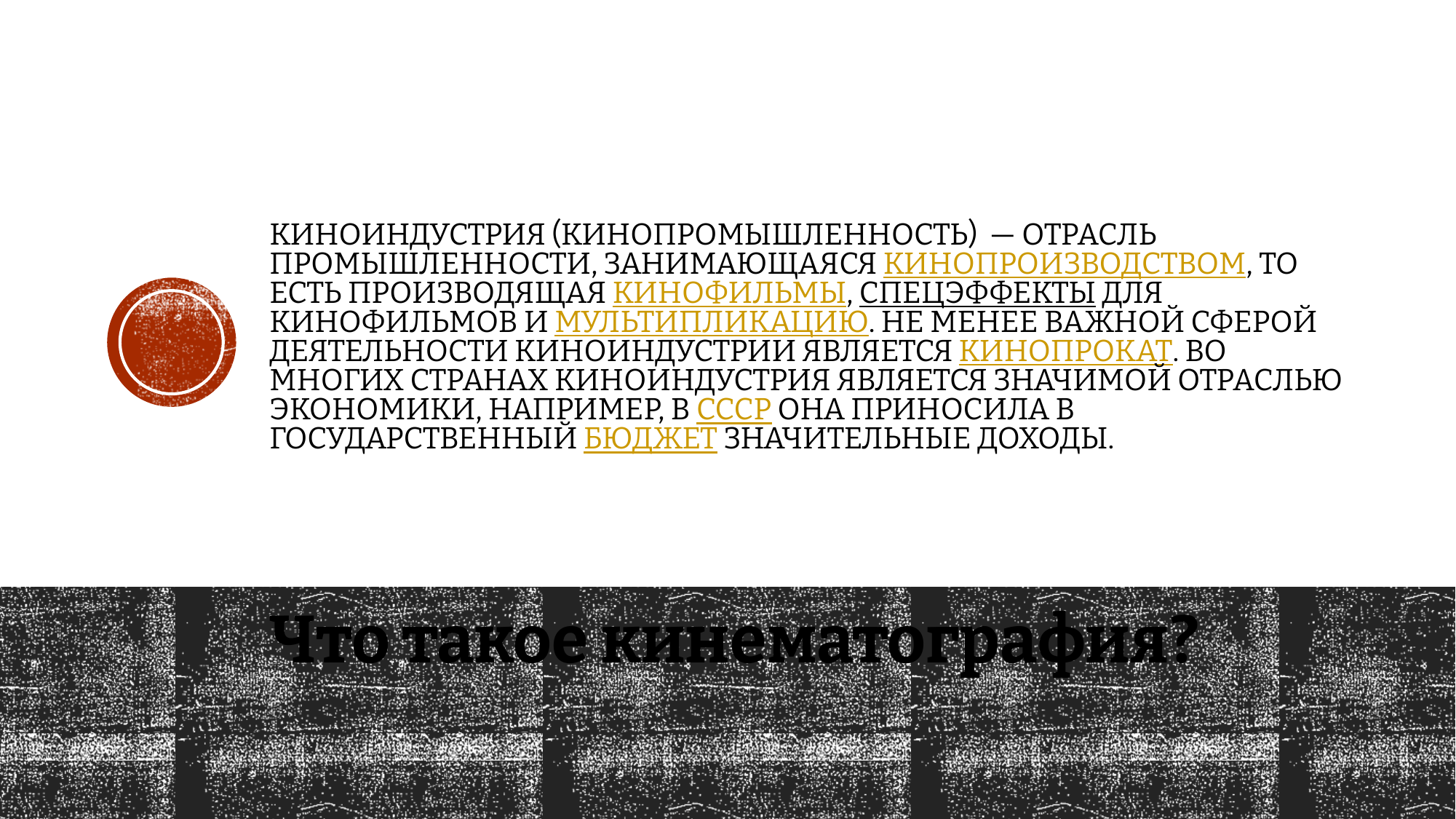

# Киноиндустрия (кинопромышленность)  — отрасль промышленности, занимающаяся кинопроизводством, то есть производящая кинофильмы, спецэффекты для кинофильмов и мультипликацию. Не менее важной сферой деятельности киноиндустрии является кинопрокат. Во многих странах киноиндустрия является значимой отраслью экономики, например, в СССР она приносила в государственный бюджет значительные доходы.
Что такое кинематография?